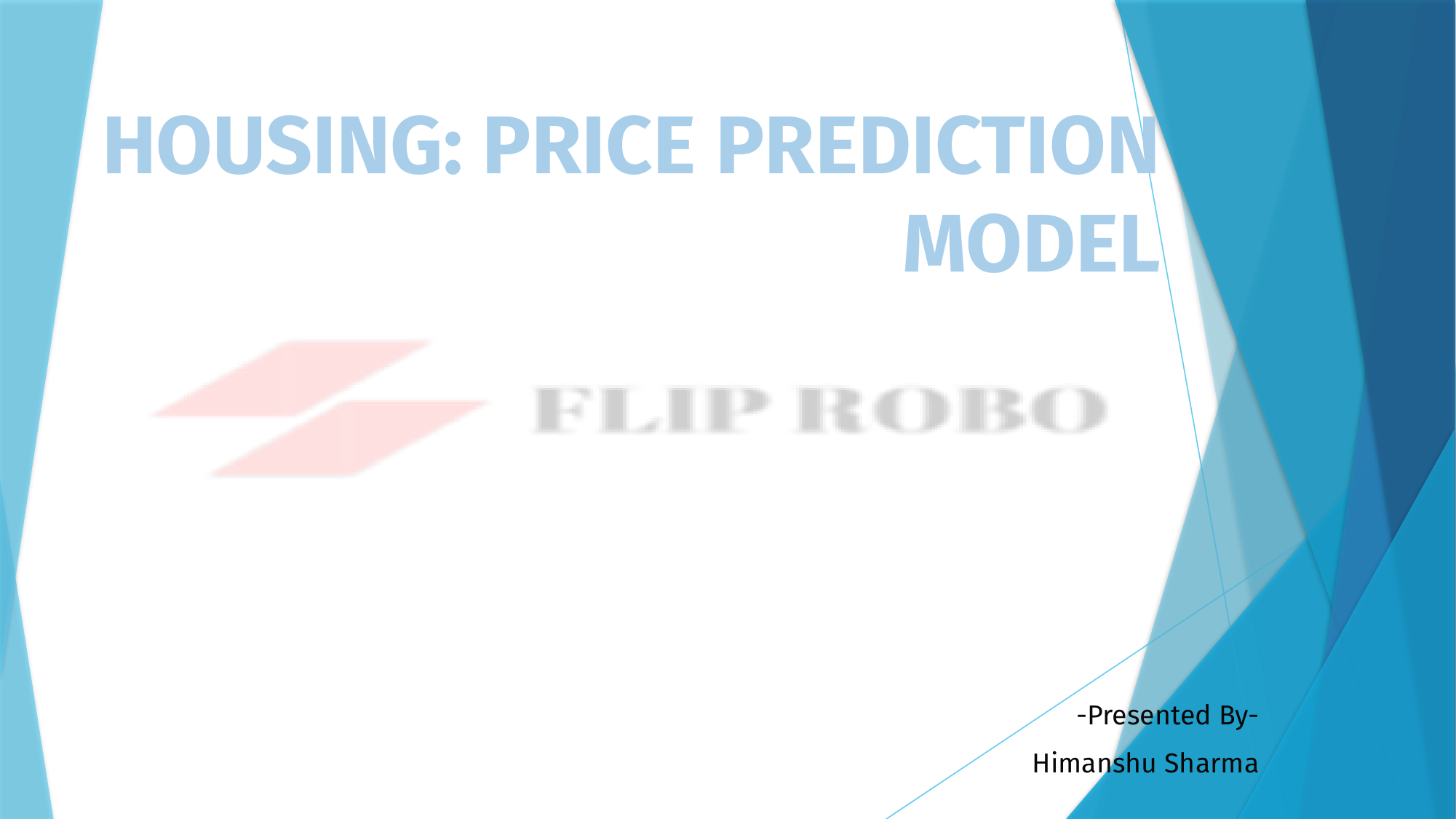

HOUSING: PRICE PREDICTION MODEL
-Presented By-
Himanshu Sharma